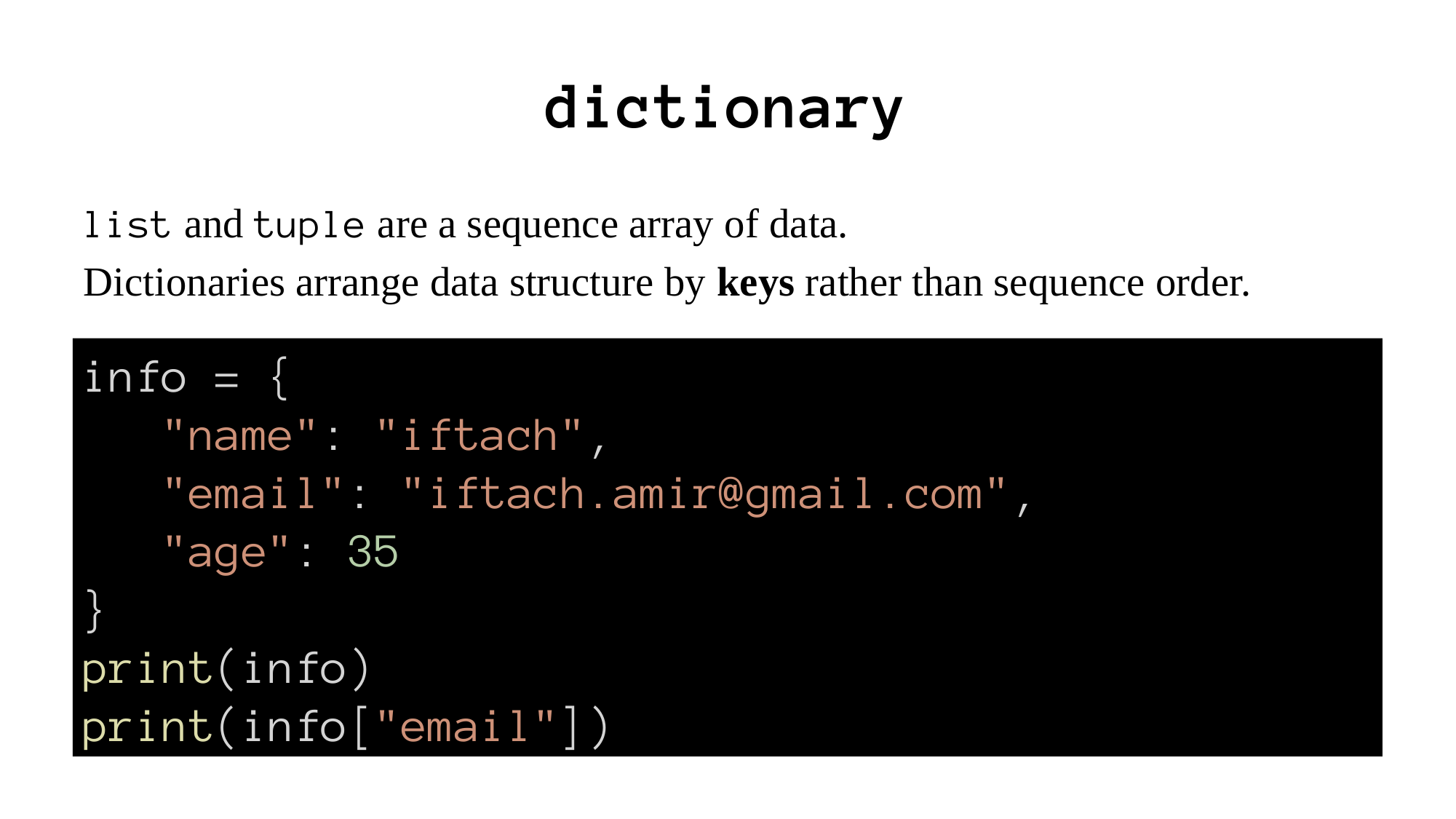

# dictionary
list and tuple are a sequence array of data.
Dictionaries arrange data structure by keys rather than sequence order.
info = {
   "name": "iftach",
   "email": "iftach.amir@gmail.com",
   "age": 35
}
print(info)
print(info["email"])